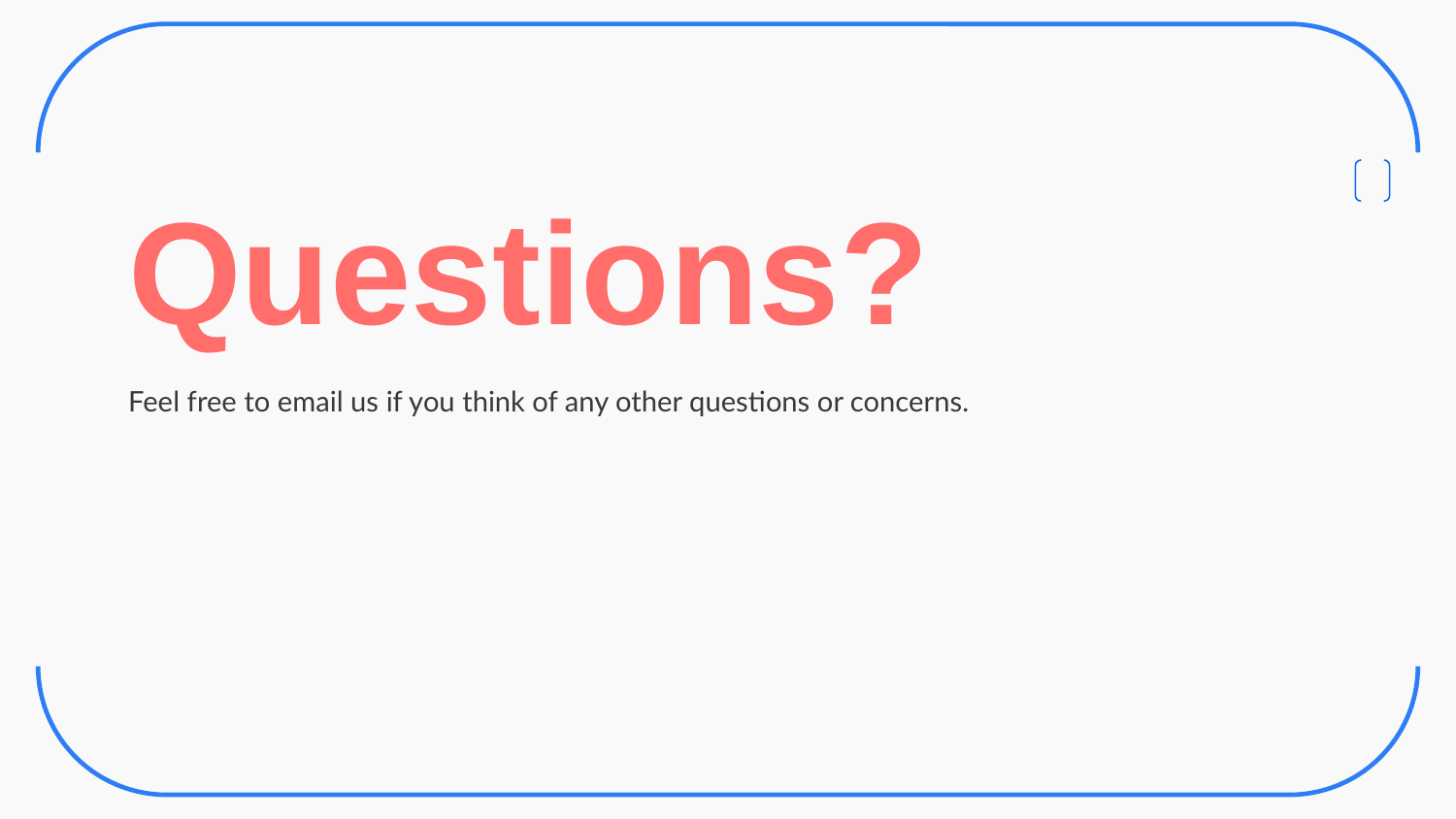

# Questions?
Feel free to email us if you think of any other questions or concerns.